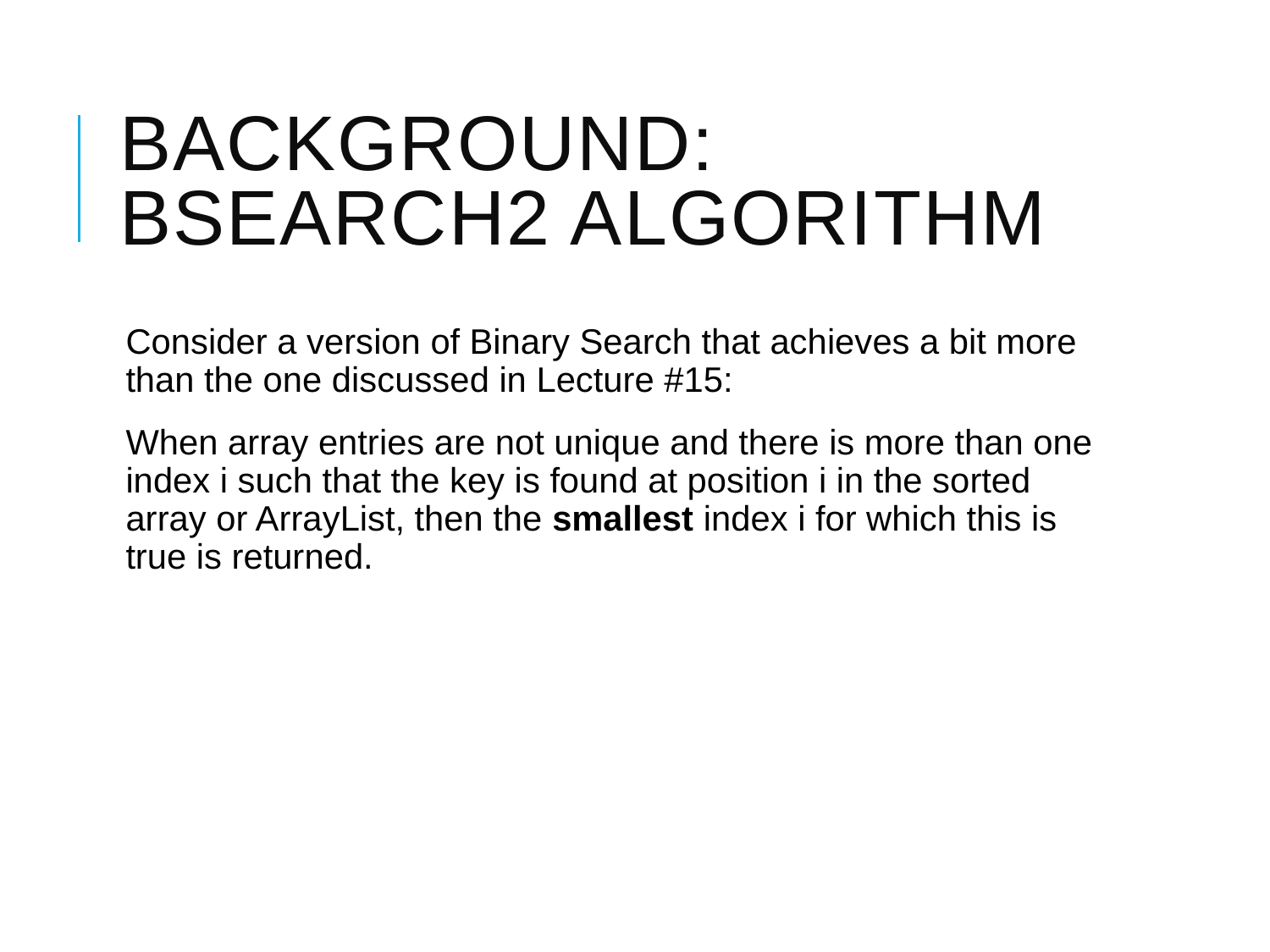

# Background: bsearch2 algorithm
Consider a version of Binary Search that achieves a bit more than the one discussed in Lecture #15:
When array entries are not unique and there is more than one index i such that the key is found at position i in the sorted array or ArrayList, then the smallest index i for which this is true is returned.